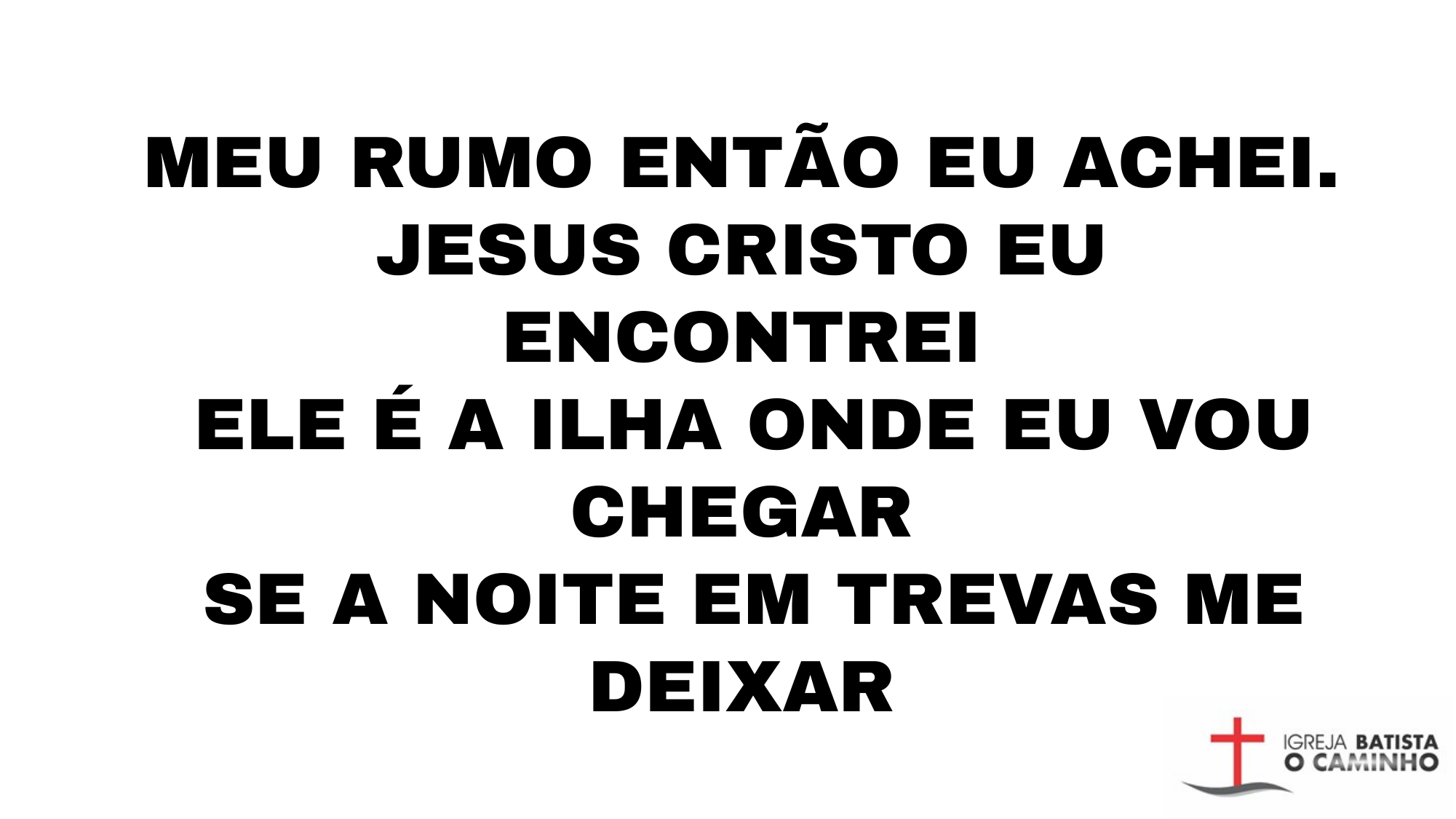

# MEU RUMO ENTÃO EU ACHEI. JESUS CRISTO EU ENCONTREI ELE É A ILHA ONDE EU VOU CHEGAR SE A NOITE EM TREVAS ME DEIXAR